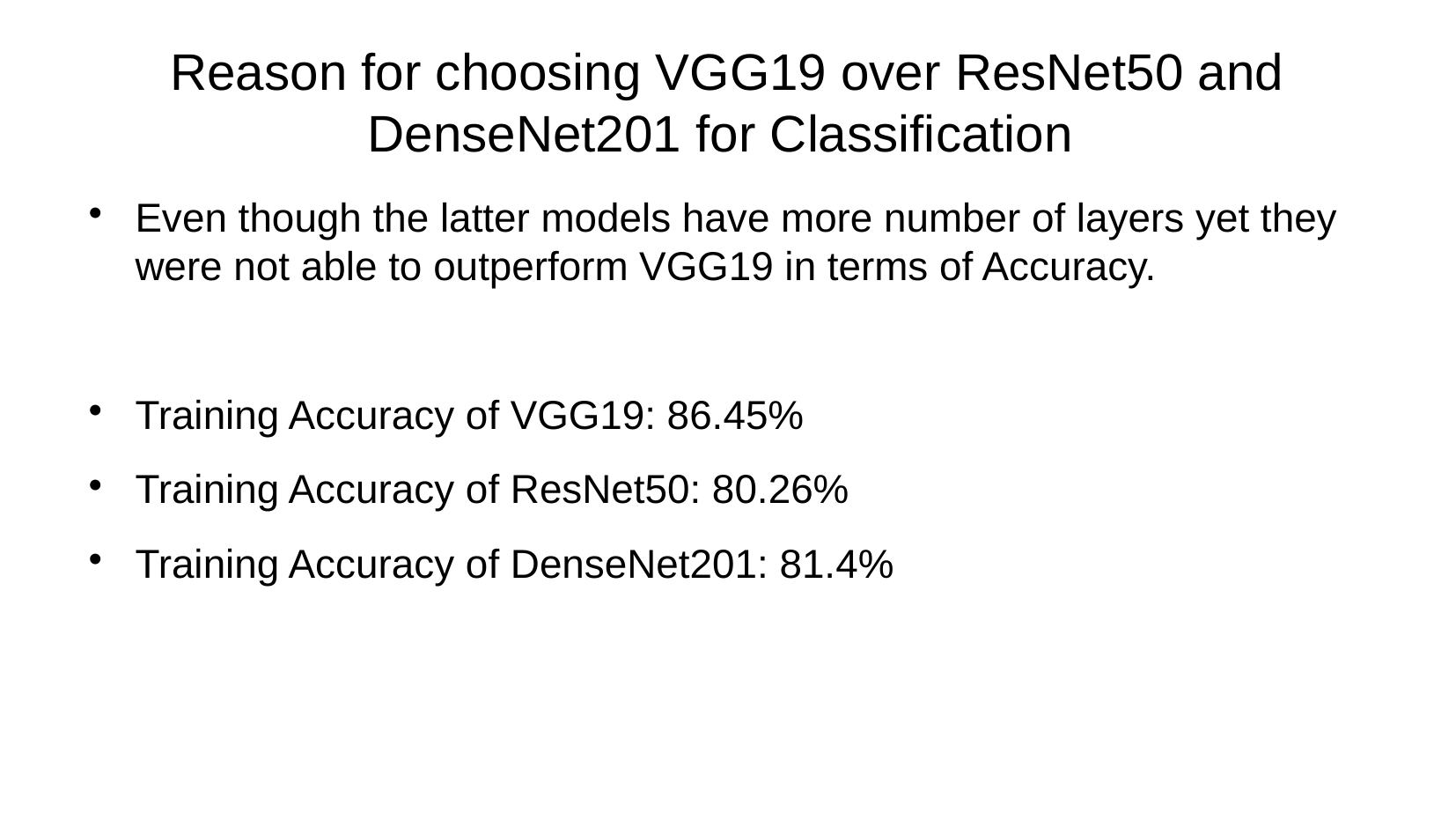

Reason for choosing VGG19 over ResNet50 and DenseNet201 for Classification
Even though the latter models have more number of layers yet they were not able to outperform VGG19 in terms of Accuracy.

Training Accuracy of VGG19: 86.45%
Training Accuracy of ResNet50: 80.26%
Training Accuracy of DenseNet201: 81.4%